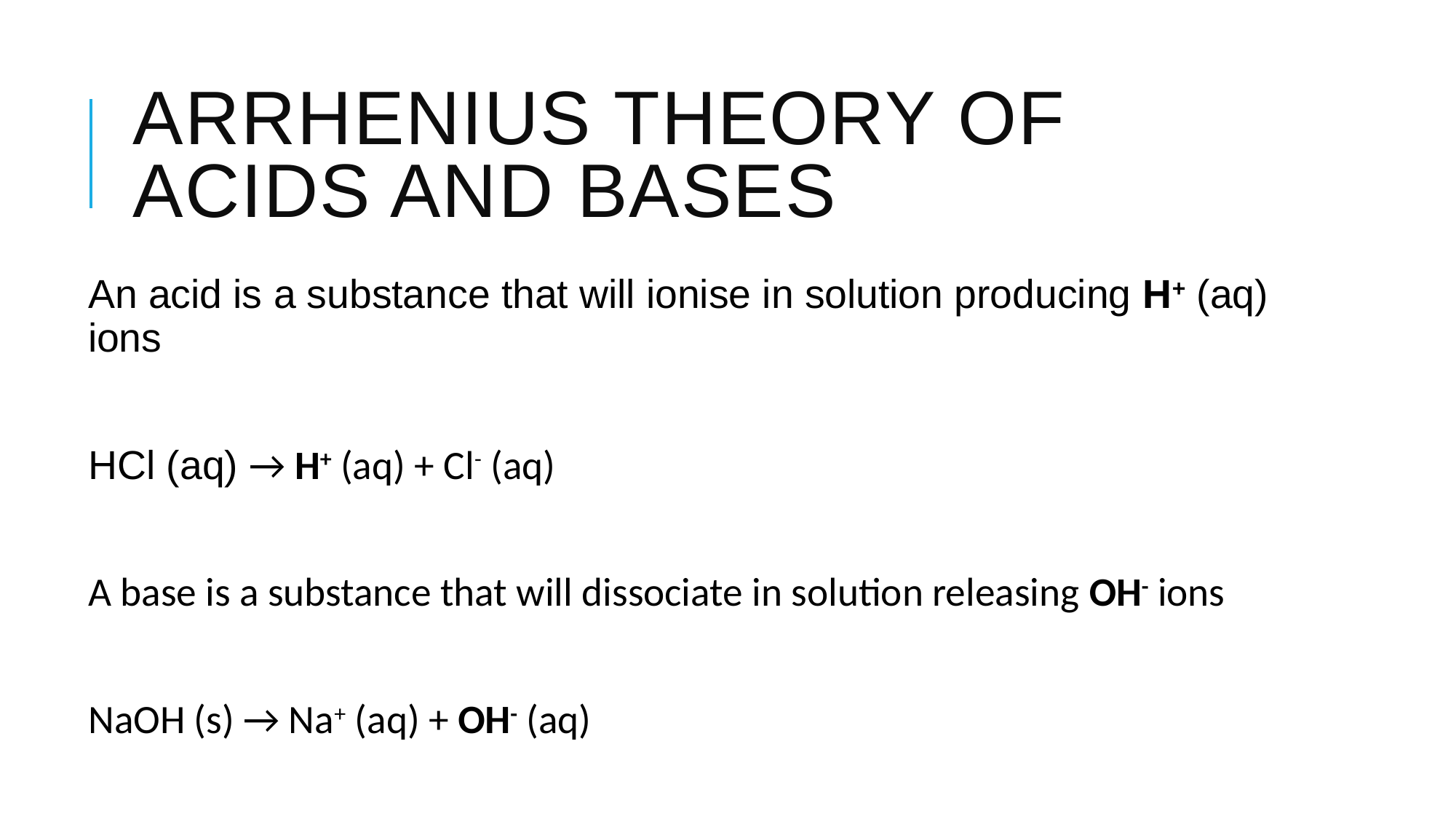

# Arrhenius theory of acids and bases
An acid is a substance that will ionise in solution producing H+ (aq) ions

HCl (aq) → H+ (aq) + Cl- (aq)

A base is a substance that will dissociate in solution releasing OH- ions

NaOH (s) → Na+ (aq) + OH- (aq)